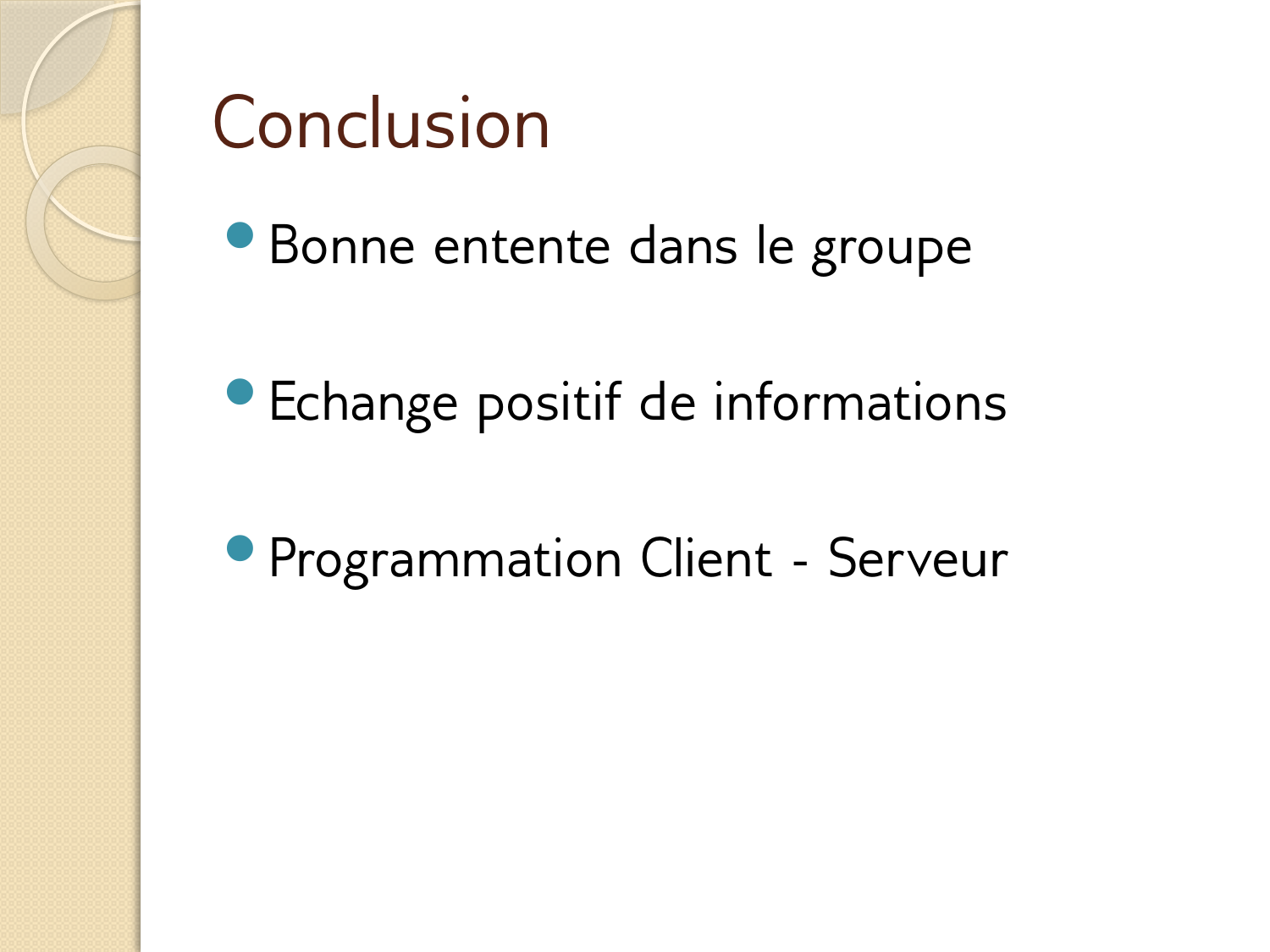

# Conclusion
Bonne entente dans le groupe

Echange positif de informations

Programmation Client - Serveur